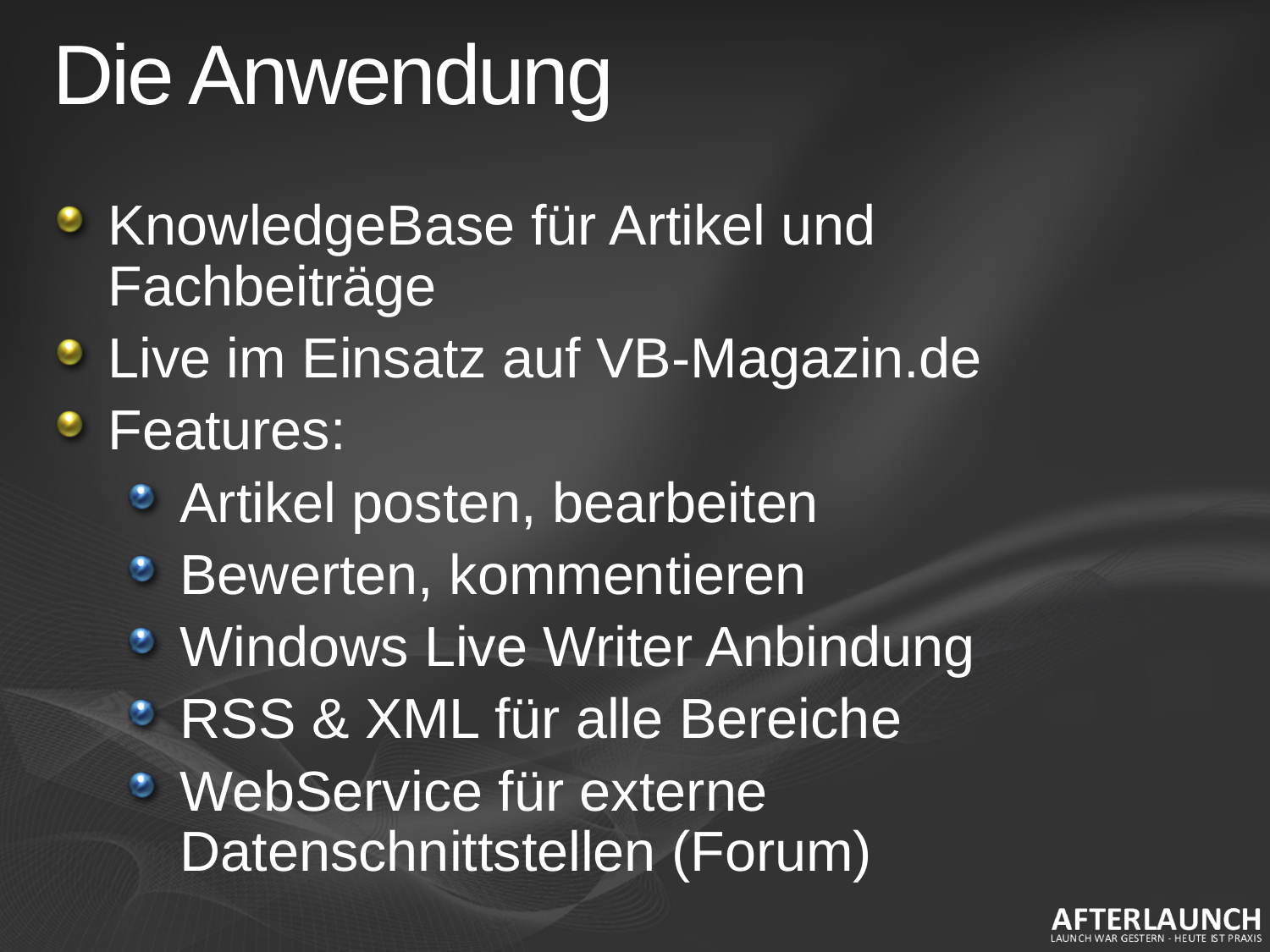

# Die Anwendung
KnowledgeBase für Artikel und Fachbeiträge
Live im Einsatz auf VB-Magazin.de
Features:
Artikel posten, bearbeiten
Bewerten, kommentieren
Windows Live Writer Anbindung
RSS & XML für alle Bereiche
WebService für externe Datenschnittstellen (Forum)